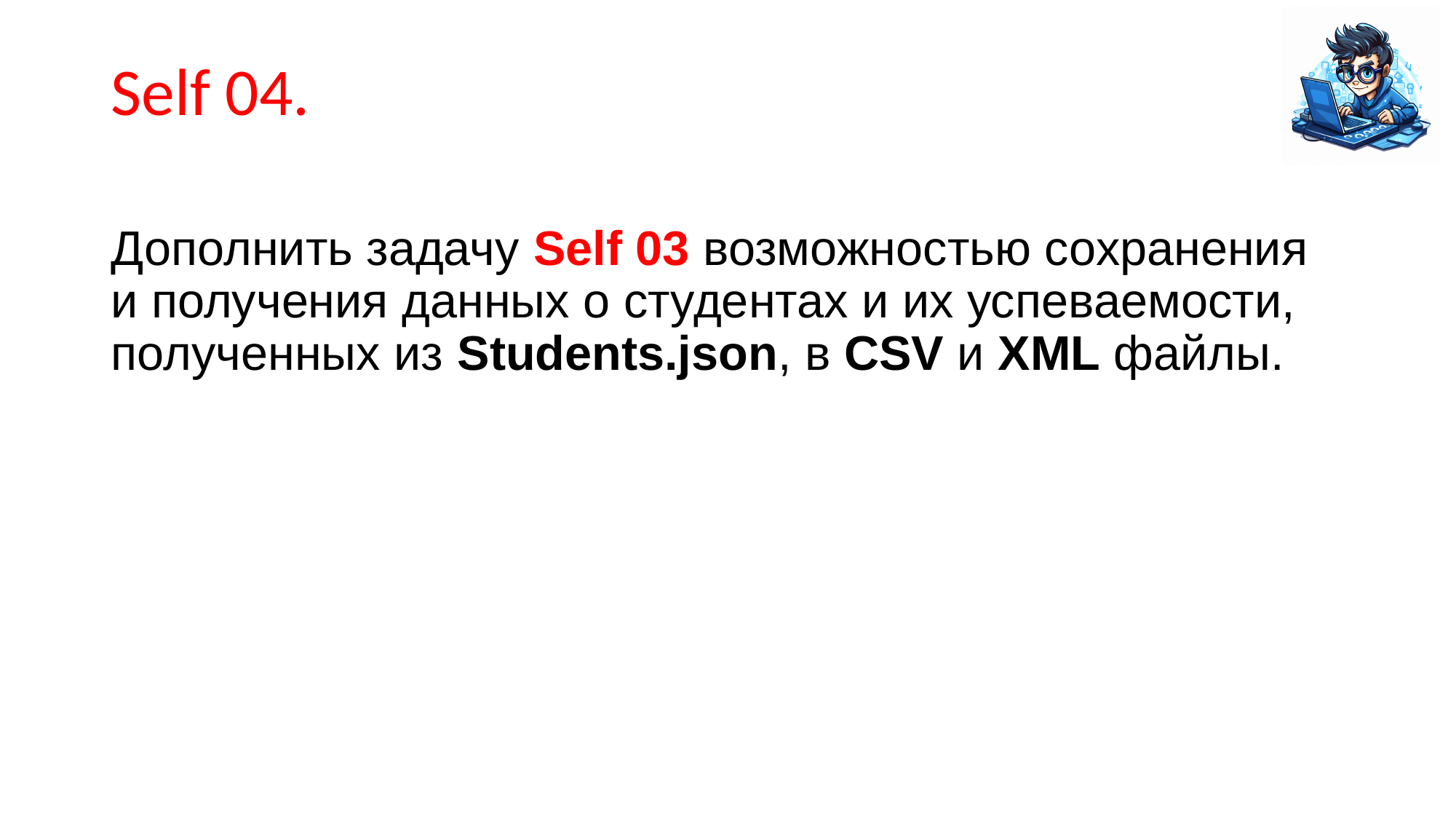

# Self 04.
Дополнить задачу Self 03 возможностью сохранения и получения данных о студентах и их успеваемости, полученных из Students.json, в CSV и XML файлы.